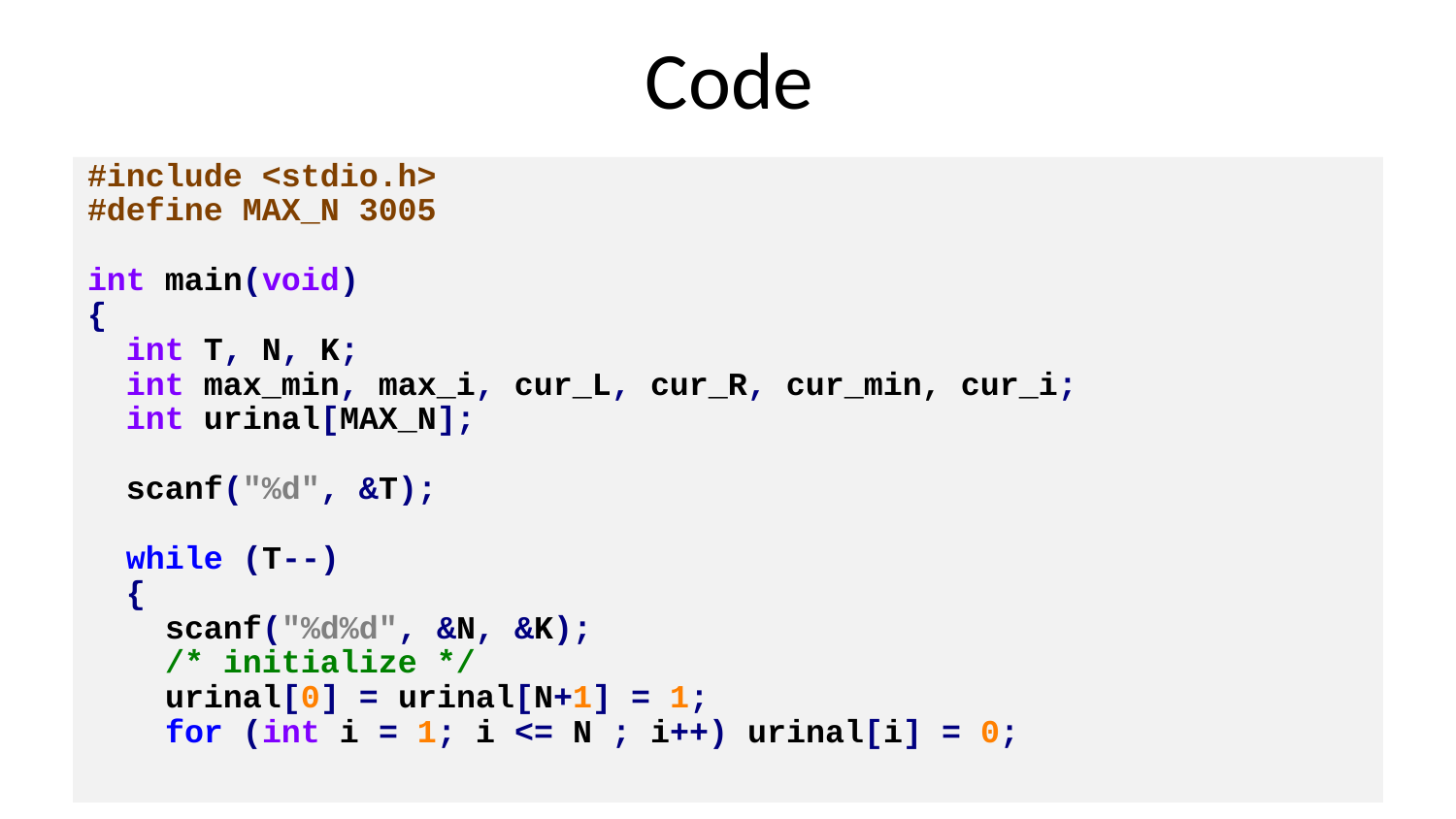

# Code
#include <stdio.h>
#define MAX_N 3005

int main(void)
{
  int T, N, K;
  int max_min, max_i, cur_L, cur_R, cur_min, cur_i;
  int urinal[MAX_N];

  scanf("%d", &T);

  while (T--)
  {
    scanf("%d%d", &N, &K);
    /* initialize */
    urinal[0] = urinal[N+1] = 1;
    for (int i = 1; i <= N ; i++) urinal[i] = 0;